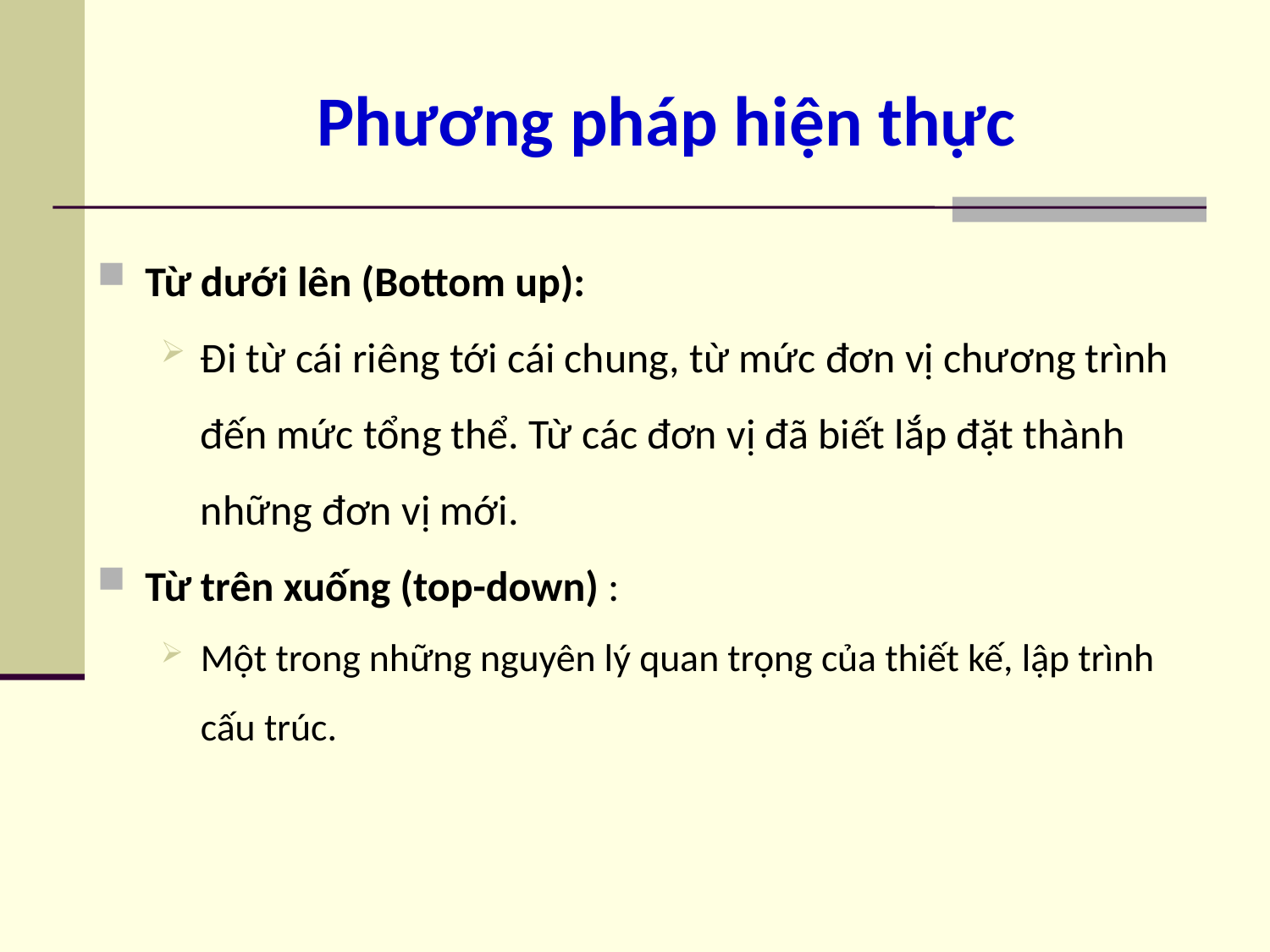

# Phương pháp hiện thực
Từ dưới lên (Bottom up):
Đi từ cái riêng tới cái chung, từ mức đơn vị chương trình đến mức tổng thể. Từ các đơn vị đã biết lắp đặt thành những đơn vị mới.
Từ trên xuống (top-down) :
Một trong những nguyên lý quan trọng của thiết kế, lập trình cấu trúc.